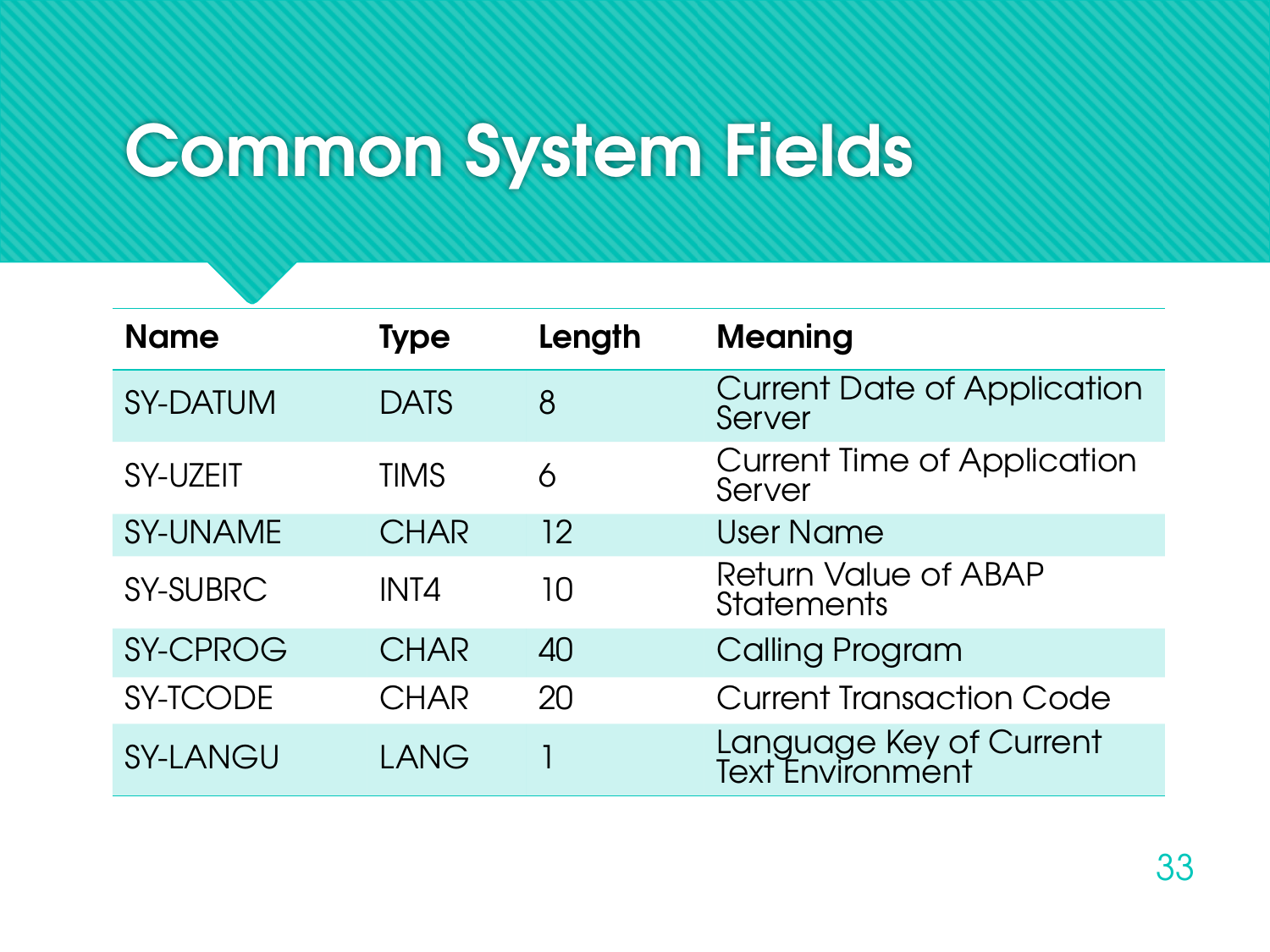

# Common System Fields
| Name | Type | Length | Meaning |
| --- | --- | --- | --- |
| SY-DATUM | DATS | 8 | Current Date of Application Server |
| SY-UZEIT | TIMS | 6 | Current Time of Application Server |
| SY-UNAME | CHAR | 12 | User Name |
| SY-SUBRC | INT4 | 10 | Return Value of ABAP Statements |
| SY-CPROG | CHAR | 40 | Calling Program |
| SY-TCODE | CHAR | 20 | Current Transaction Code |
| SY-LANGU | LANG | 1 | Language Key of Current Text Environment |
33